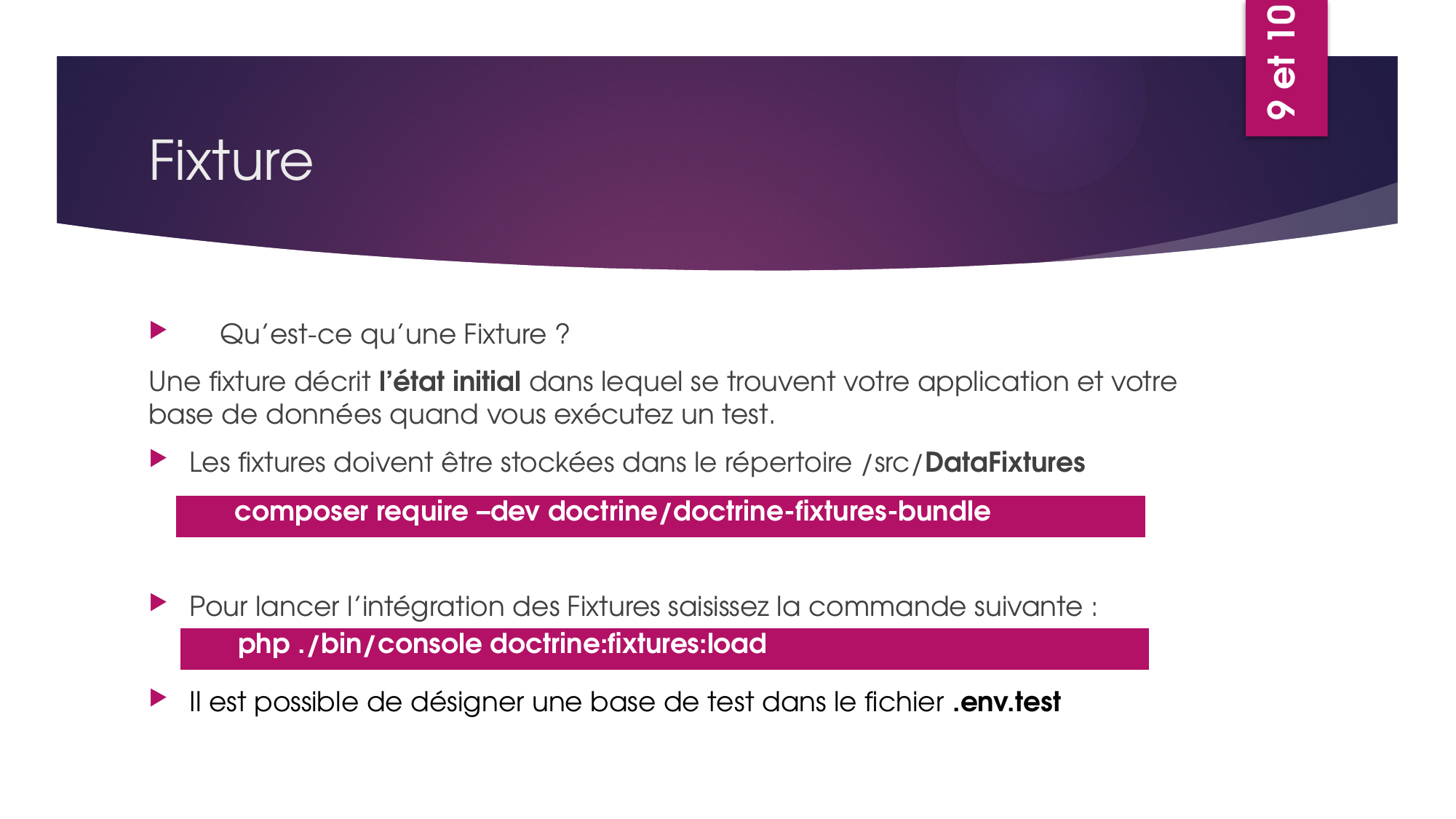

9 et 10
# Fixture
    Qu’est-ce qu’une Fixture ?
Une fixture décrit l’état initial dans lequel se trouvent votre application et votre base de données quand vous exécutez un test.
Les fixtures doivent être stockées dans le répertoire /src/DataFixtures

Pour lancer l’intégration des Fixtures saisissez la commande suivante :

Il est possible de désigner une base de test dans le fichier .env.test
| composer require –dev doctrine/doctrine-fixtures-bundle |
| --- |
| php ./bin/console doctrine:fixtures:load |
| --- |